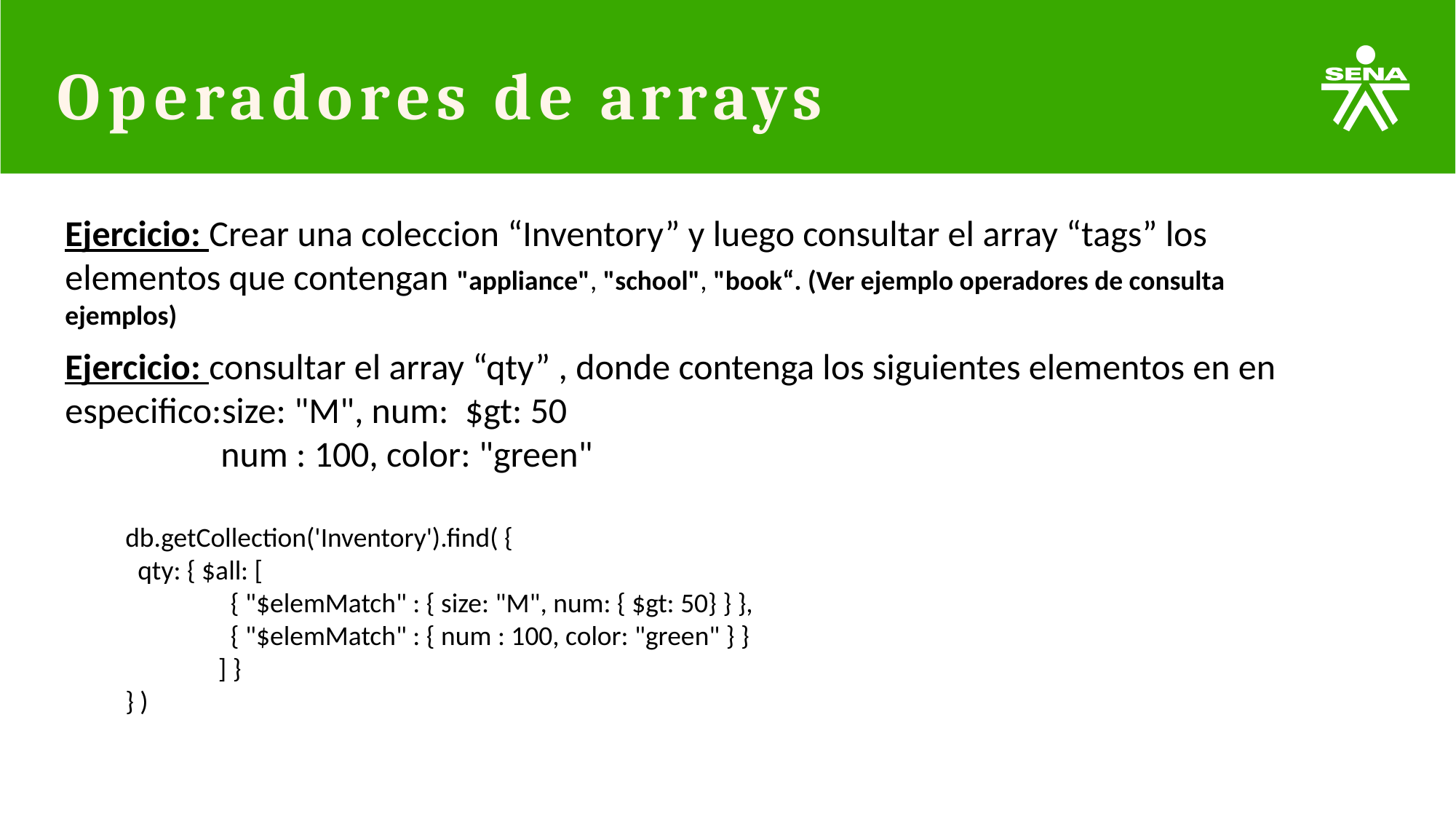

# Operadores de arrays
Ejercicio: Crear una coleccion “Inventory” y luego consultar el array “tags” los elementos que contengan "appliance", "school", "book“. (Ver ejemplo operadores de consulta ejemplos)
Ejercicio: consultar el array “qty” , donde contenga los siguientes elementos en en especifico:size: "M", num:  $gt: 50
                   num : 100, color: "green"

db.getCollection('Inventory').find( {
  qty: { $all: [
                 { "$elemMatch" : { size: "M", num: { $gt: 50} } },
                 { "$elemMatch" : { num : 100, color: "green" } }
               ] }
} )